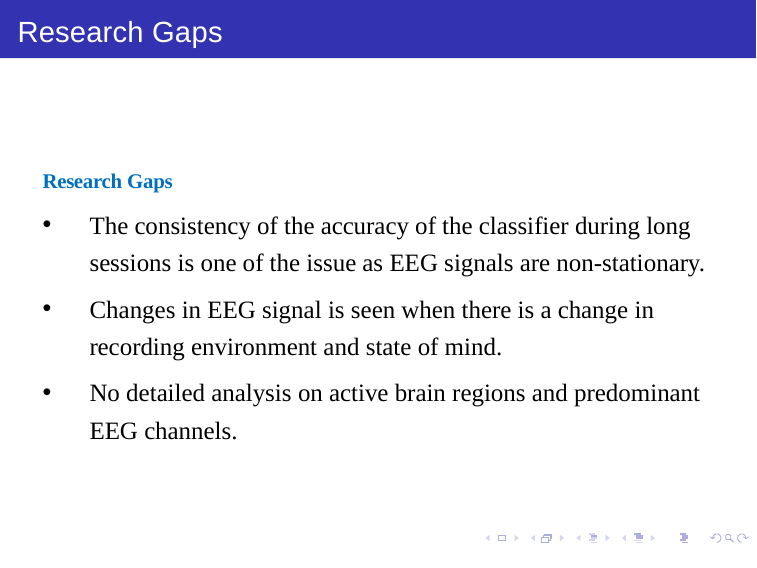

# Research Gaps
Research Gaps
The consistency of the accuracy of the classifier during long sessions is one of the issue as EEG signals are non-stationary.
Changes in EEG signal is seen when there is a change in recording environment and state of mind.
No detailed analysis on active brain regions and predominant EEG channels.
o